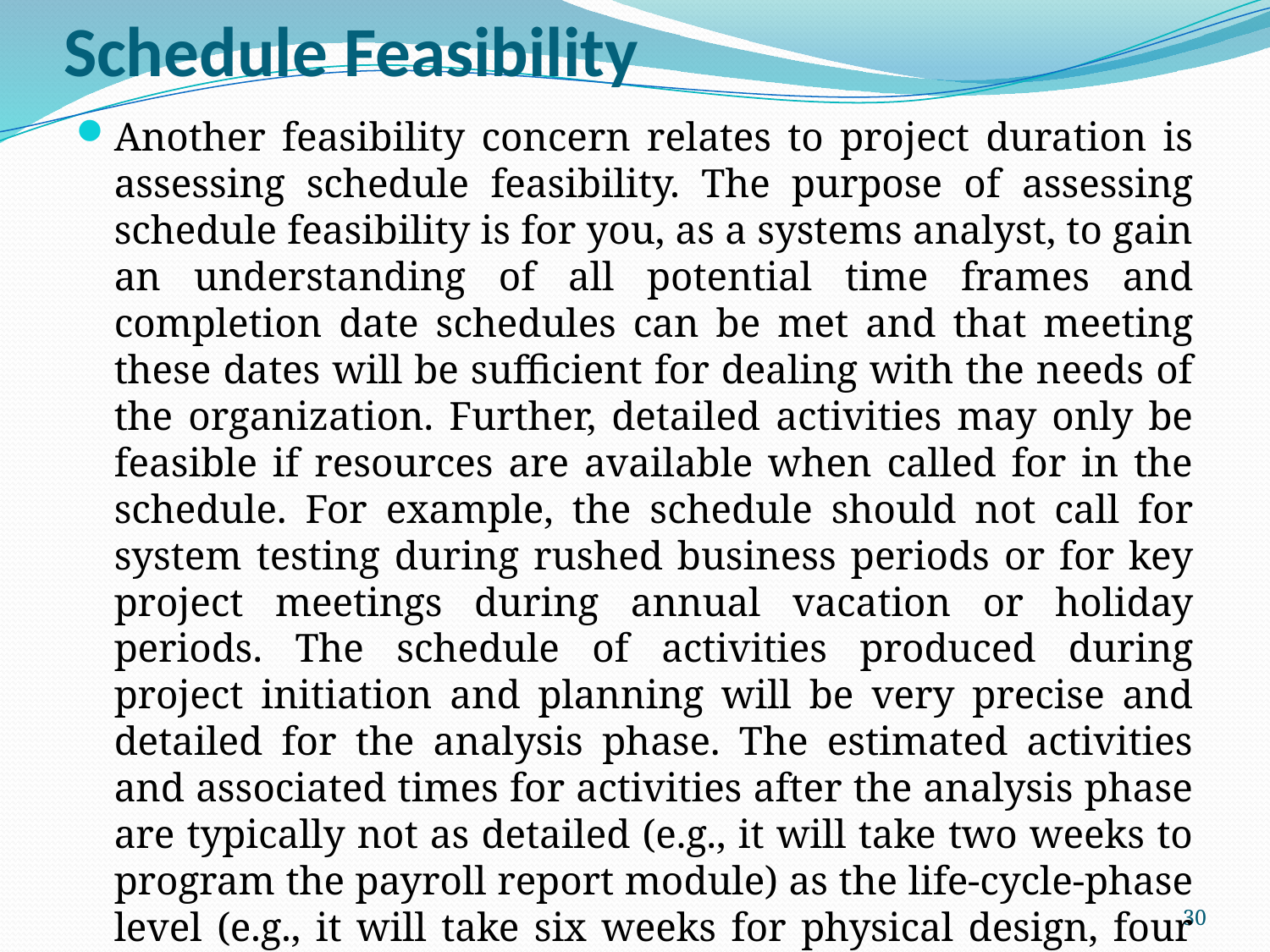

# Schedule Feasibility
Another feasibility concern relates to project duration is assessing schedule feasibility. The purpose of assessing schedule feasibility is for you, as a systems analyst, to gain an understanding of all potential time frames and completion date schedules can be met and that meeting these dates will be sufficient for dealing with the needs of the organization. Further, detailed activities may only be feasible if resources are available when called for in the schedule. For example, the schedule should not call for system testing during rushed business periods or for key project meetings during annual vacation or holiday periods. The schedule of activities produced during project initiation and planning will be very precise and detailed for the analysis phase. The estimated activities and associated times for activities after the analysis phase are typically not as detailed (e.g., it will take two weeks to program the payroll report module) as the life-cycle-phase level (e.g., it will take six weeks for physical design, four months for programming, and so on).
30